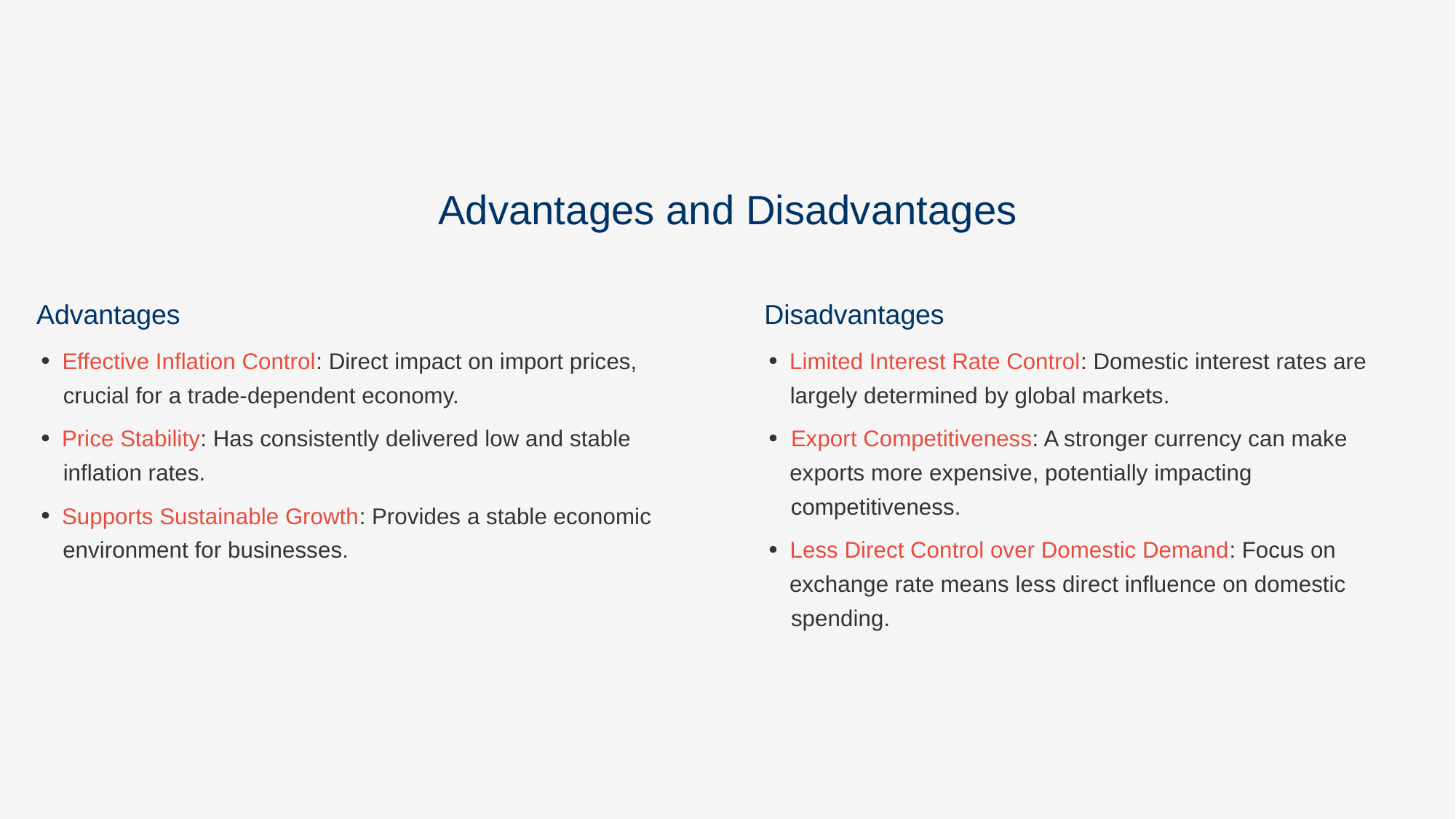

Advantages and Disadvantages
Advantages
Disadvantages
Effective Inflation Control: Direct impact on import prices,
Limited Interest Rate Control: Domestic interest rates are

crucial for a trade-dependent economy.
largely determined by global markets.
Price Stability: Has consistently delivered low and stable
Export Competitiveness: A stronger currency can make

inflation rates.
exports more expensive, potentially impacting
competitiveness.
Supports Sustainable Growth: Provides a stable economic

environment for businesses.
Less Direct Control over Domestic Demand: Focus on

exchange rate means less direct influence on domestic
spending.